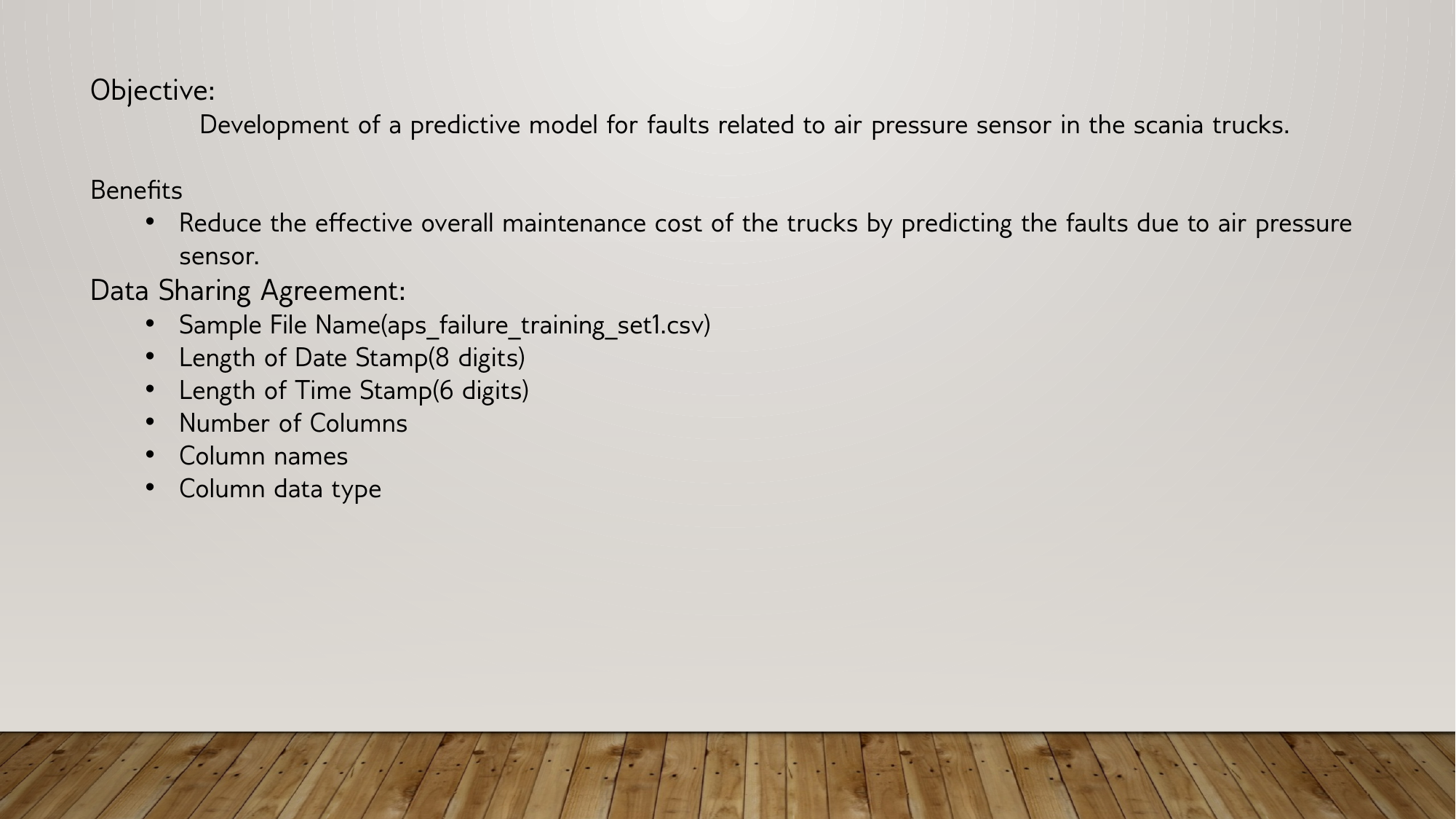

Objective:
	Development of a predictive model for faults related to air pressure sensor in the scania trucks.

Benefits
Reduce the effective overall maintenance cost of the trucks by predicting the faults due to air pressure sensor.
Data Sharing Agreement:
Sample File Name(aps_failure_training_set1.csv)
Length of Date Stamp(8 digits)
Length of Time Stamp(6 digits)
Number of Columns
Column names
Column data type